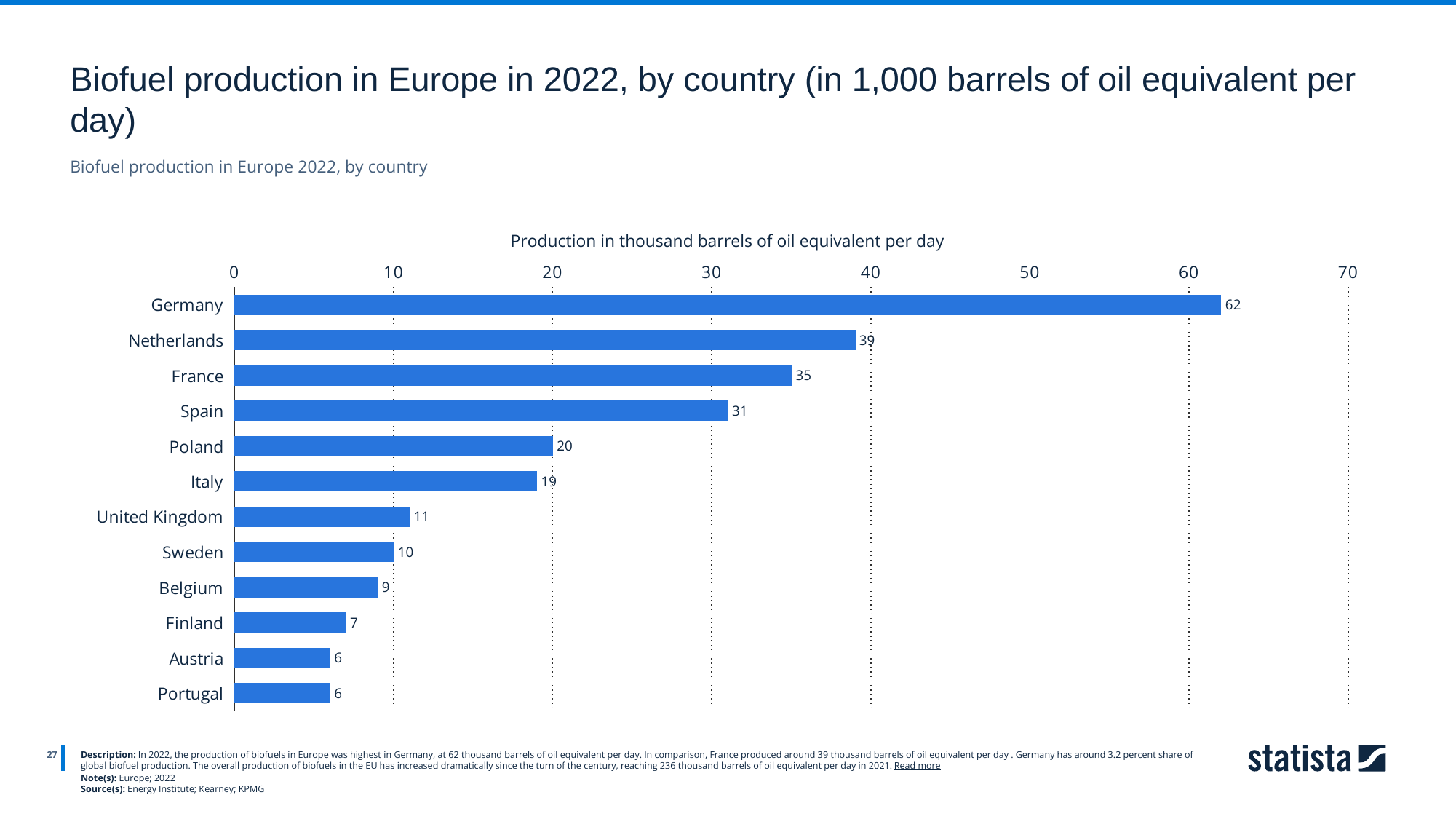

Biofuel production in Europe in 2022, by country (in 1,000 barrels of oil equivalent per day)
Biofuel production in Europe 2022, by country
Production in thousand barrels of oil equivalent per day

### Chart

| Category | 2022 |
|---|---|
| Germany | 62.0 |
| Netherlands | 39.0 |
| France | 35.0 |
| Spain | 31.0 |
| Poland | 20.0 |
| Italy | 19.0 |
| United Kingdom | 11.0 |
| Sweden | 10.0 |
| Belgium | 9.0 |
| Finland | 7.0 |
| Austria | 6.0 |
| Portugal | 6.0 |
27
Description: In 2022, the production of biofuels in Europe was highest in Germany, at 62 thousand barrels of oil equivalent per day. In comparison, France produced around 39 thousand barrels of oil equivalent per day . Germany has around 3.2 percent share of global biofuel production. The overall production of biofuels in the EU has increased dramatically since the turn of the century, reaching 236 thousand barrels of oil equivalent per day in 2021. Read more
Note(s): Europe; 2022
Source(s): Energy Institute; Kearney; KPMG